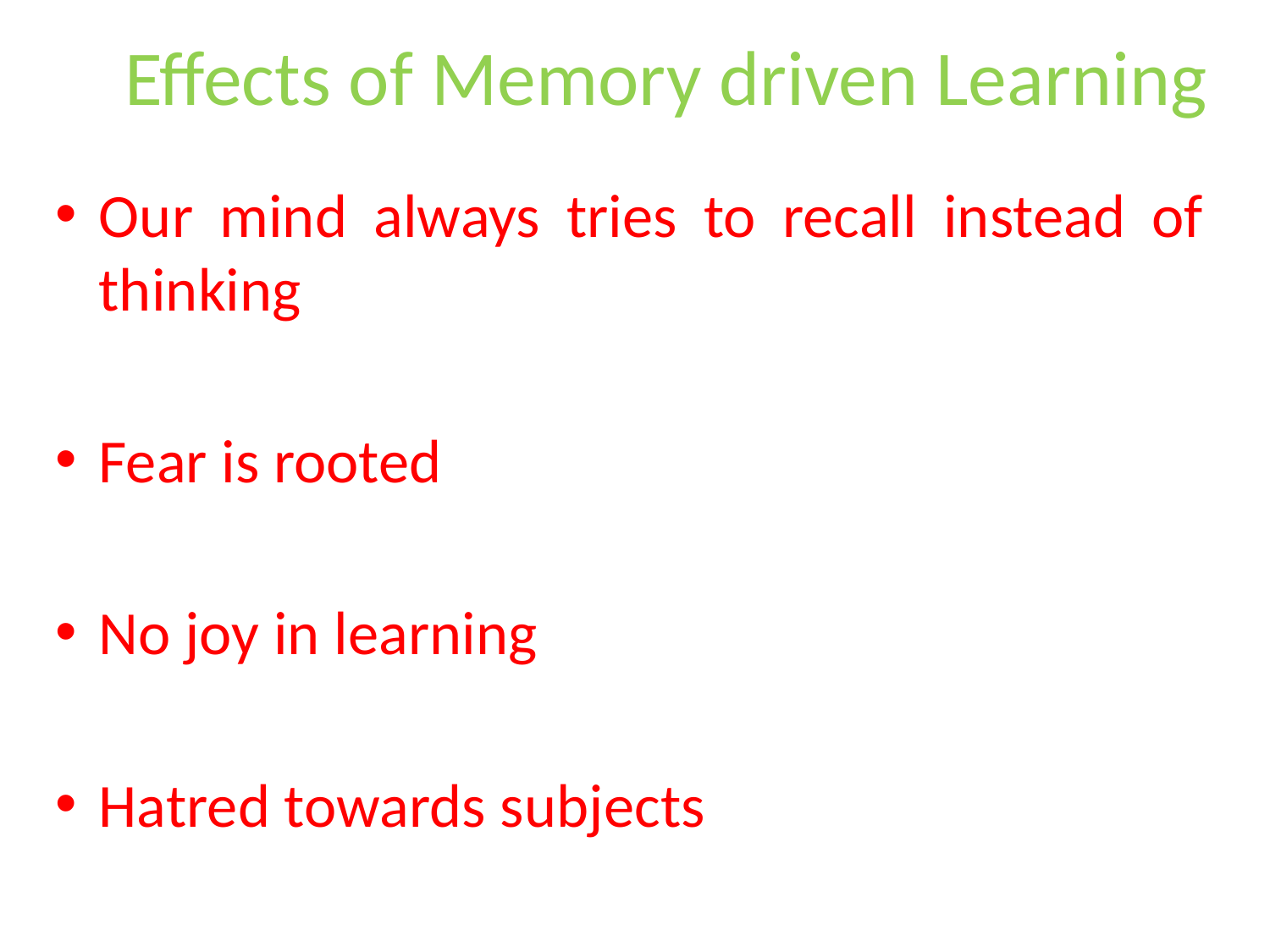

# Effects of Memory driven Learning
Our mind always tries to recall instead of thinking

Fear is rooted

No joy in learning

Hatred towards subjects